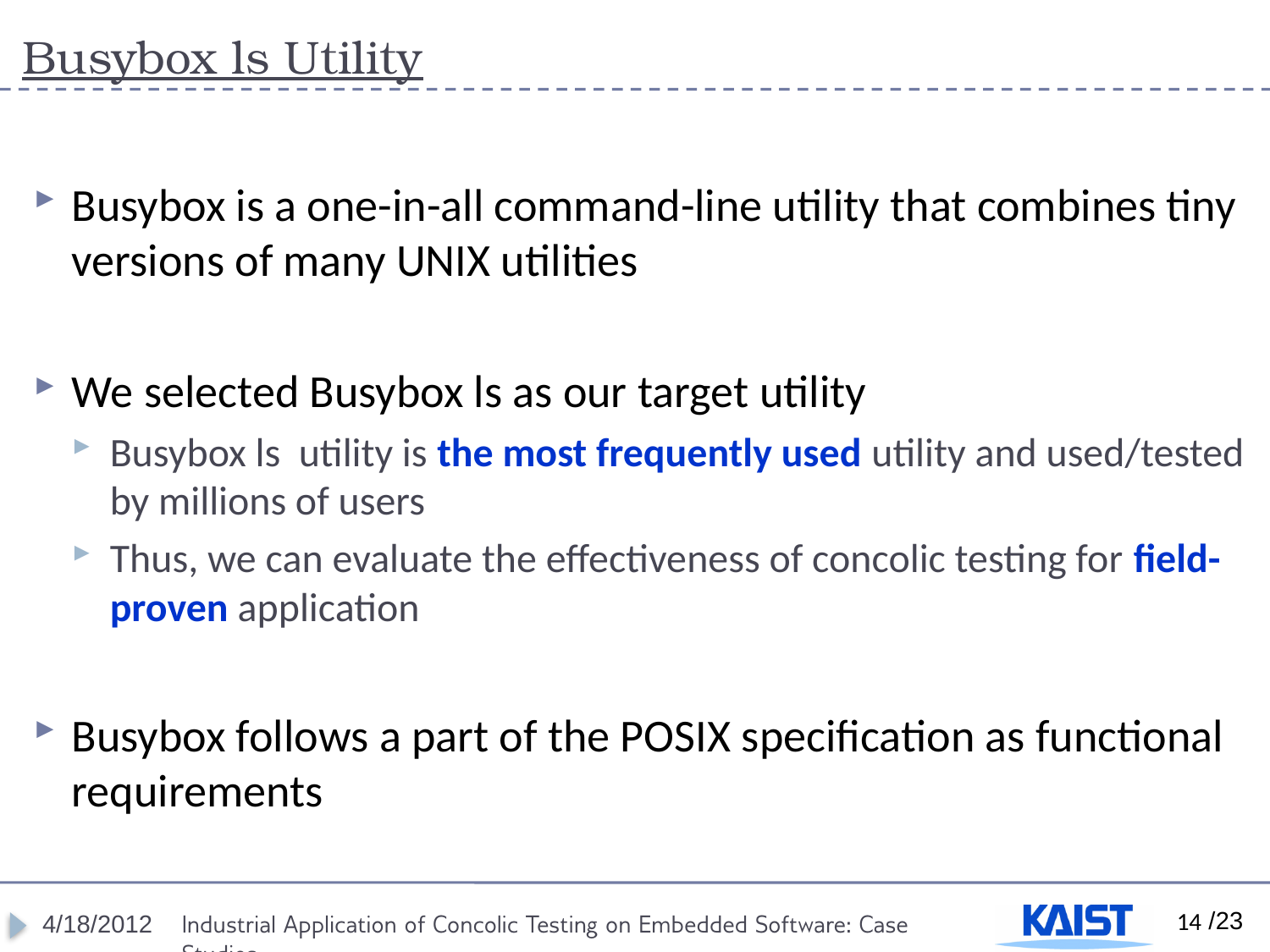

# Busybox ls Utility
Busybox is a one-in-all command-line utility that combines tiny versions of many UNIX utilities

We selected Busybox ls as our target utility
Busybox ls  utility is the most frequently used utility and used/tested by millions of users
Thus, we can evaluate the effectiveness of concolic testing for field-proven application

Busybox follows a part of the POSIX specification as functional requirements
14
4/18/2012
Industrial Application of Concolic Testing on Embedded Software: Case Studies